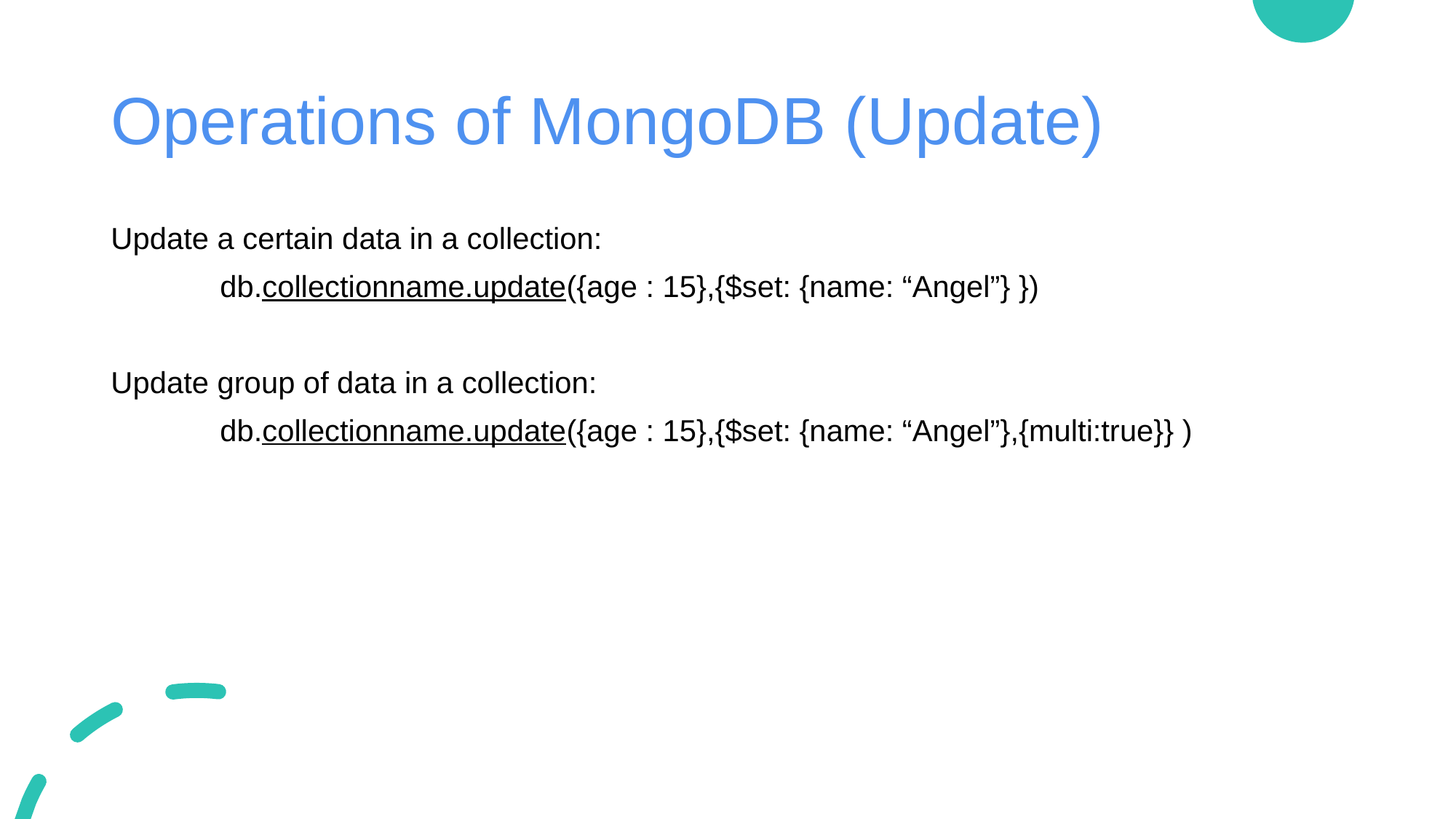

# Operations of MongoDB (Update)
Update a certain data in a collection:
	db.collectionname.update({age : 15},{$set: {name: “Angel”} })

Update group of data in a collection:
	db.collectionname.update({age : 15},{$set: {name: “Angel”},{multi:true}} )